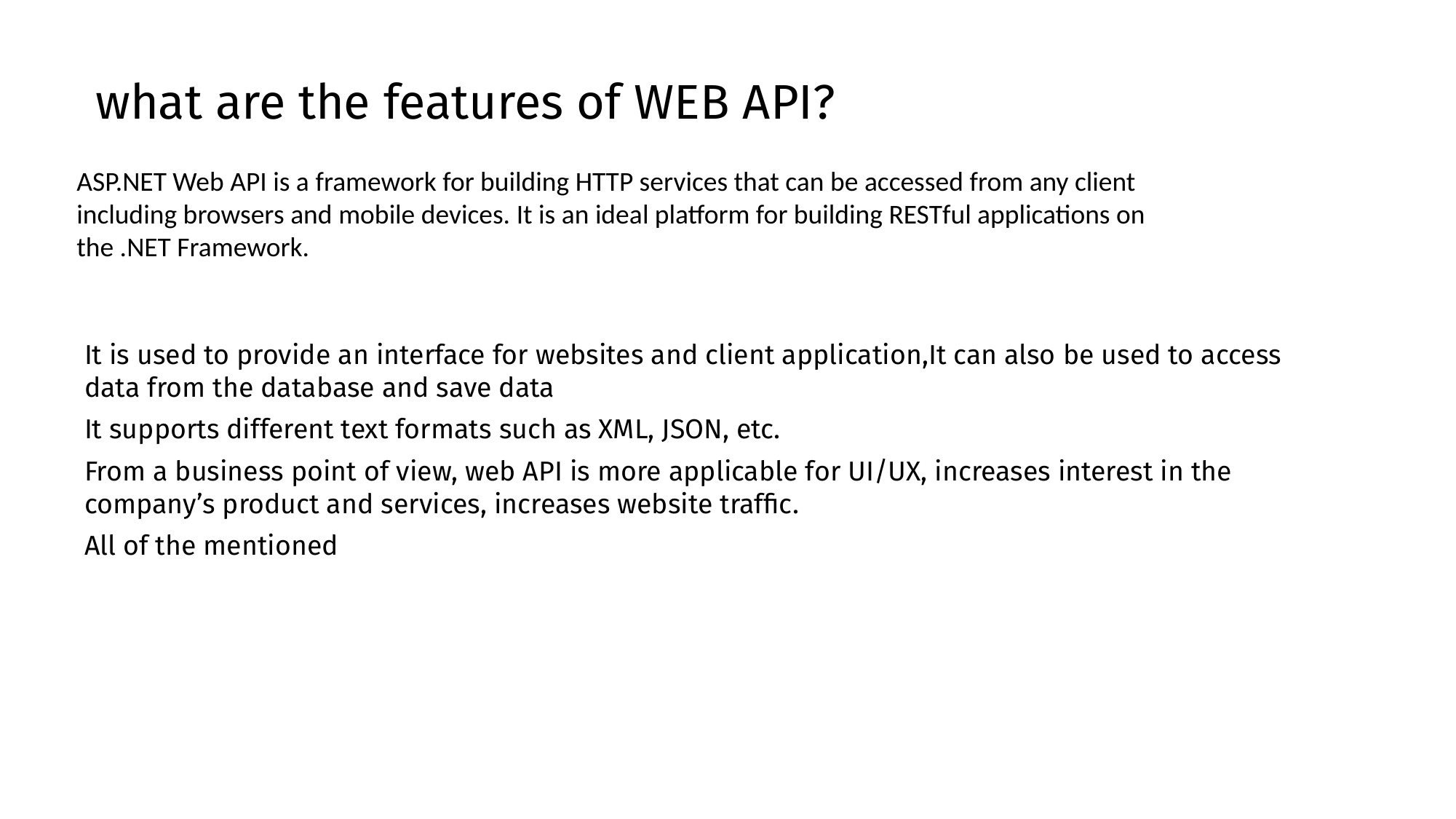

what are the features of WEB API?
ASP.NET Web API is a framework for building HTTP services that can be accessed from any client including browsers and mobile devices. It is an ideal platform for building RESTful applications on the .NET Framework.
|  |
| --- |
|  |
|  |
|  |
| It is used to provide an interface for websites and client application,It can also be used to access data from the database and save data |
| --- |
| It supports different text formats such as XML, JSON, etc. |
| From a business point of view, web API is more applicable for UI/UX, increases interest in the company’s product and services, increases website traffic. |
| All of the mentioned |